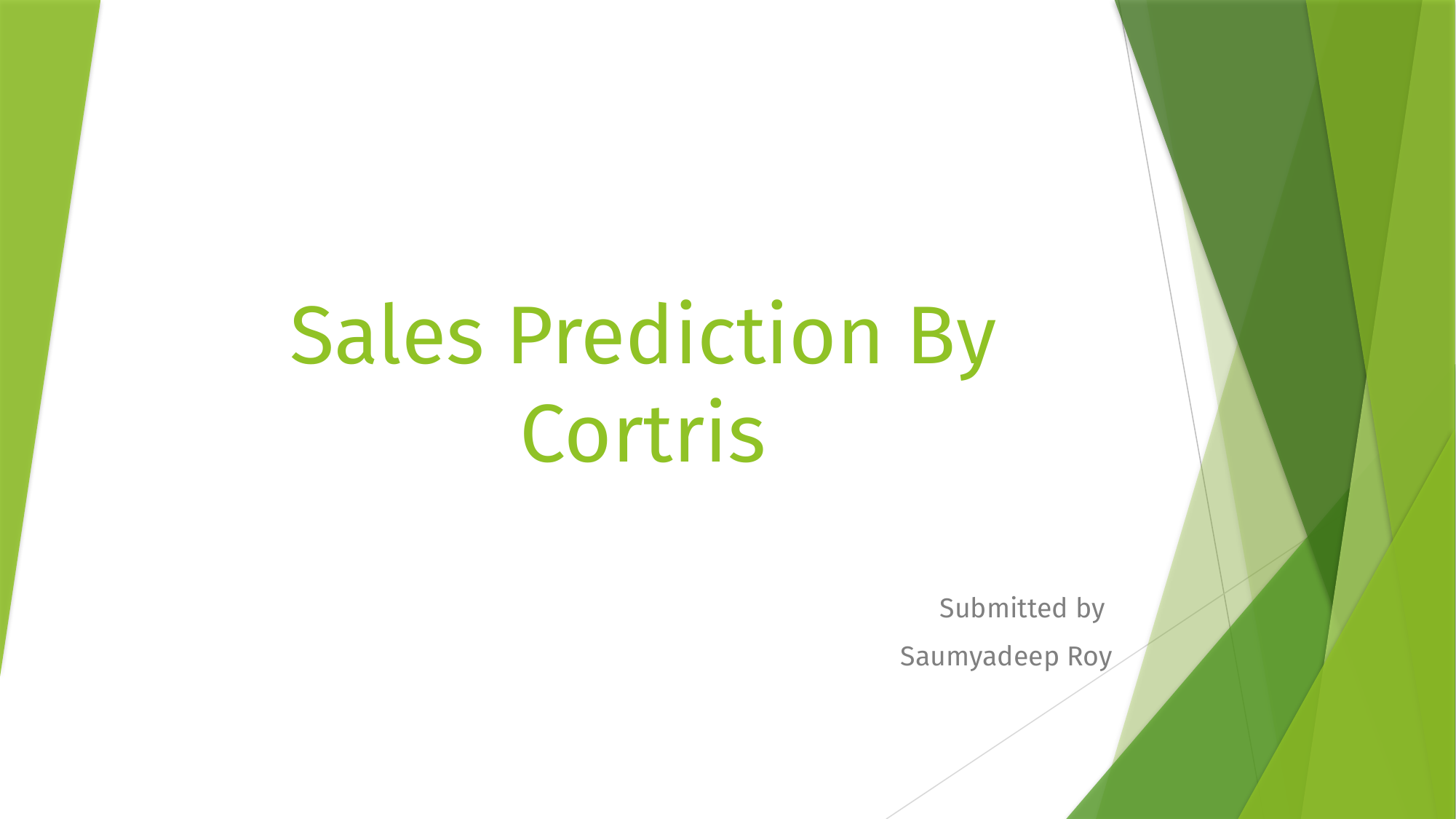

# Sales Prediction By Cortris
Submitted by
Saumyadeep Roy